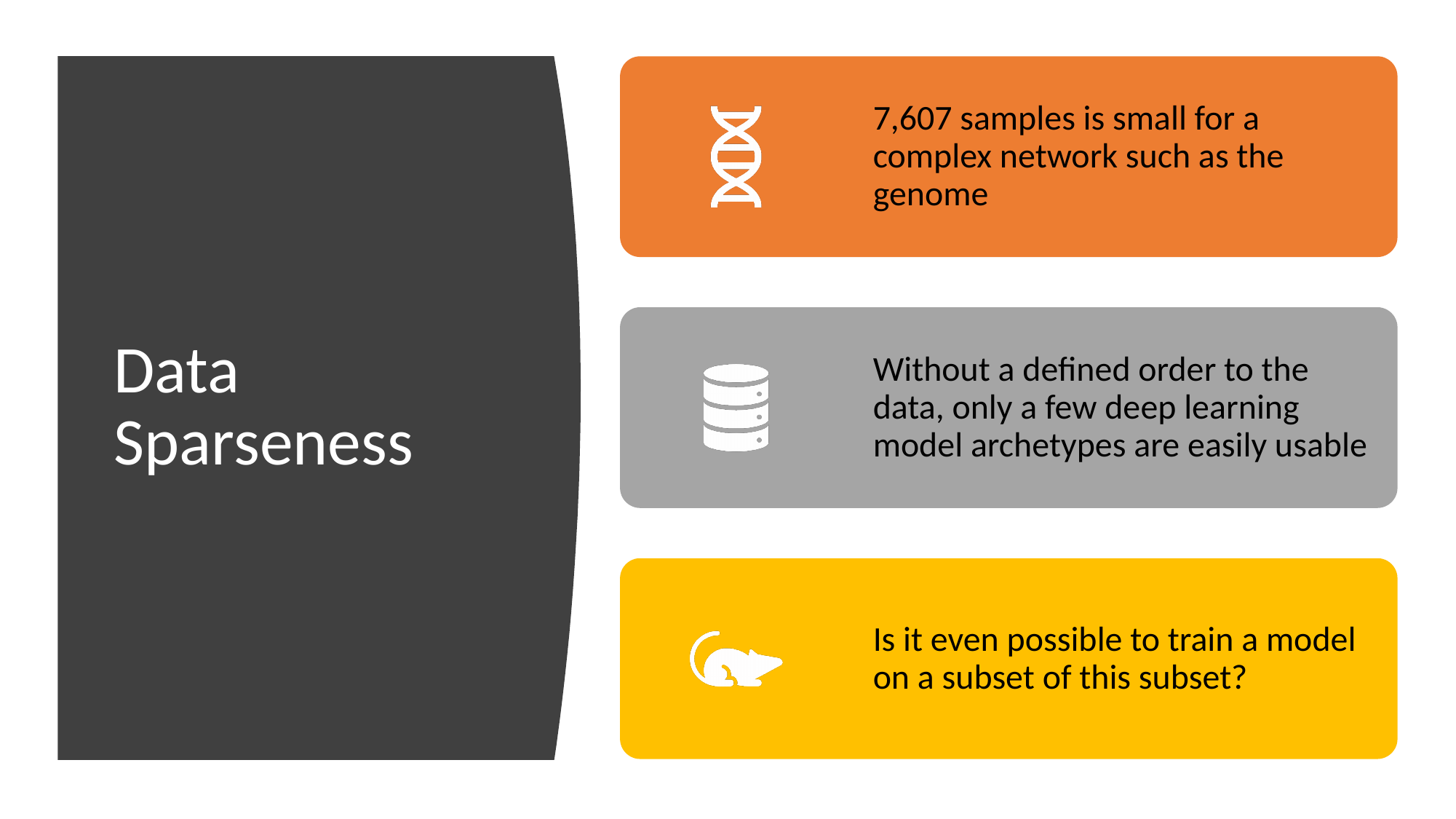

7,607 samples is small for a complex network such as the genome
Without a defined order to the data, only a few deep learning model archetypes are easily usable
Is it even possible to train a model on a subset of this subset?

# Data Sparseness